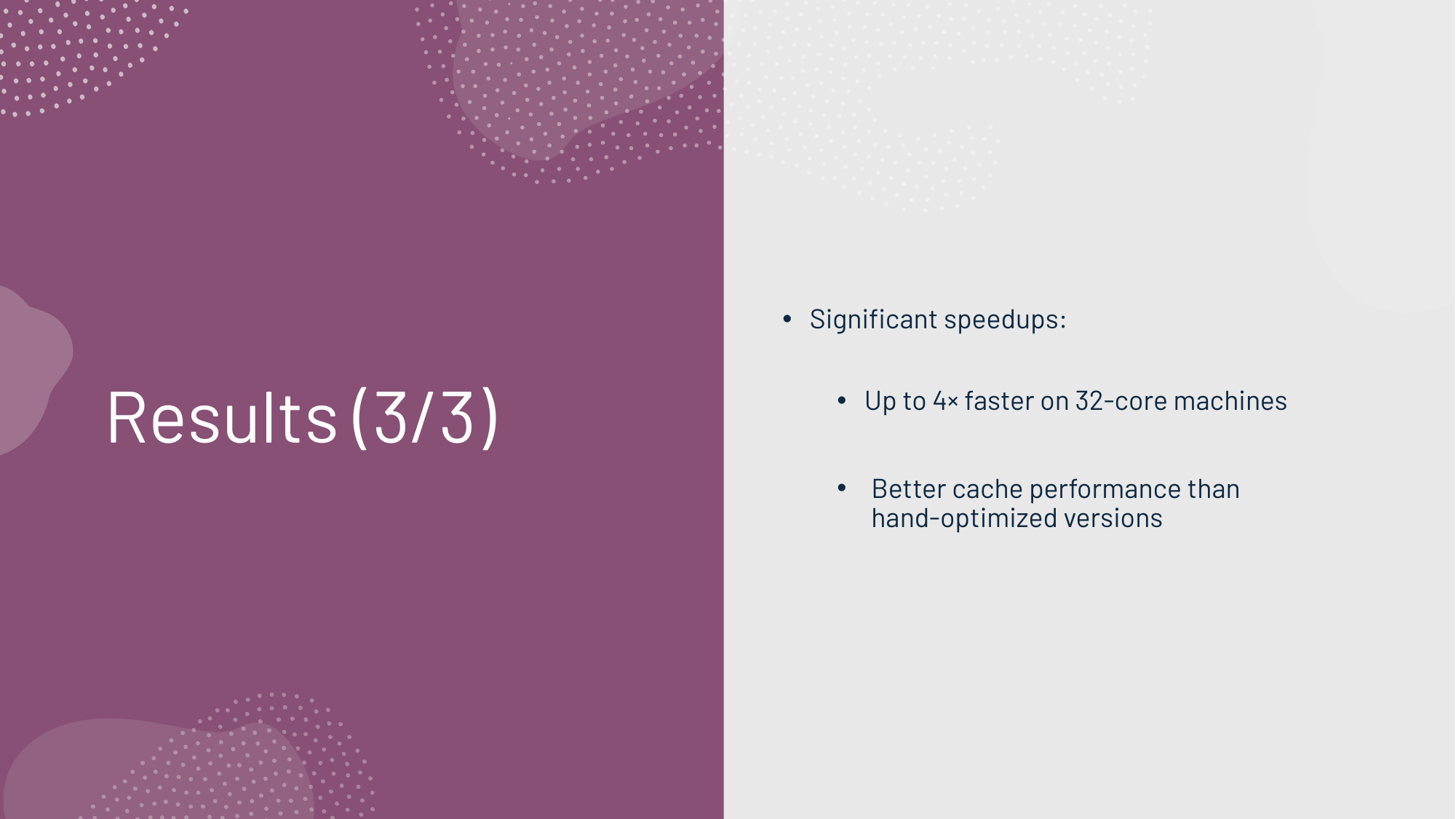

Significant speedups:

Up to 4× faster on 32-core machines

Better cache performance than hand-optimized versions
# Results (3/3)